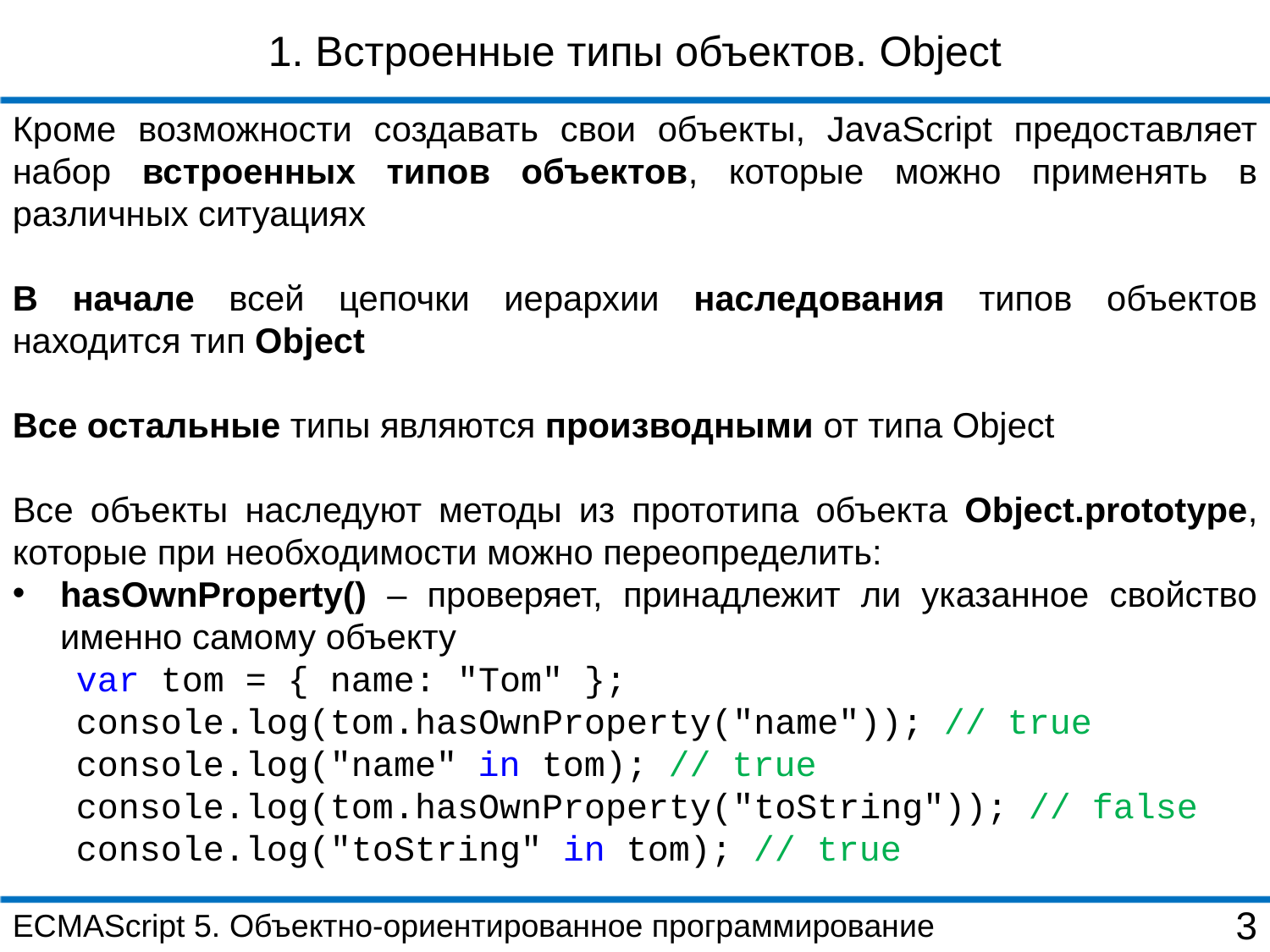

1. Встроенные типы объектов. Object
Кроме возможности создавать свои объекты, JavaScript предоставляет набор встроенных типов объектов, которые можно применять в различных ситуациях

В начале всей цепочки иерархии наследования типов объектов находится тип Object

Все остальные типы являются производными от типа Object

Все объекты наследуют методы из прототипа объекта Object.prototype, которые при необходимости можно переопределить:
hasOwnProperty() – проверяет, принадлежит ли указанное свойство именно самому объекту
var tom = { name: "Tom" };
console.log(tom.hasOwnProperty("name")); // true
console.log("name" in tom); // true
console.log(tom.hasOwnProperty("toString")); // false
console.log("toString" in tom); // true
ECMAScript 5. Объектно-ориентированное программирование
3